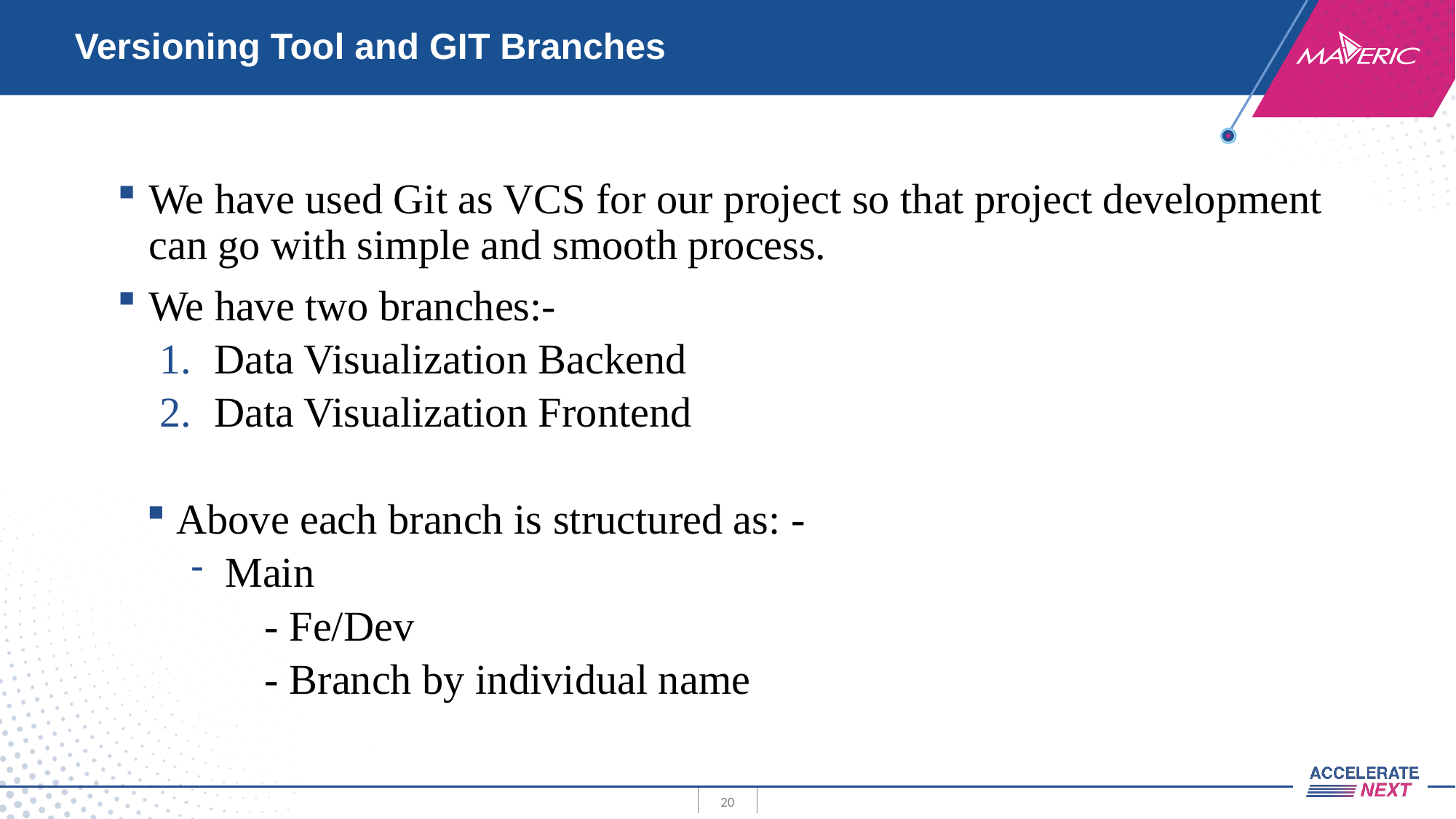

# Versioning Tool and GIT Branches
We have used Git as VCS for our project so that project development can go with simple and smooth process.
We have two branches:-
Data Visualization Backend
Data Visualization Frontend

 Above each branch is structured as: -
Main
       - Fe/Dev
       - Branch by individual name
20